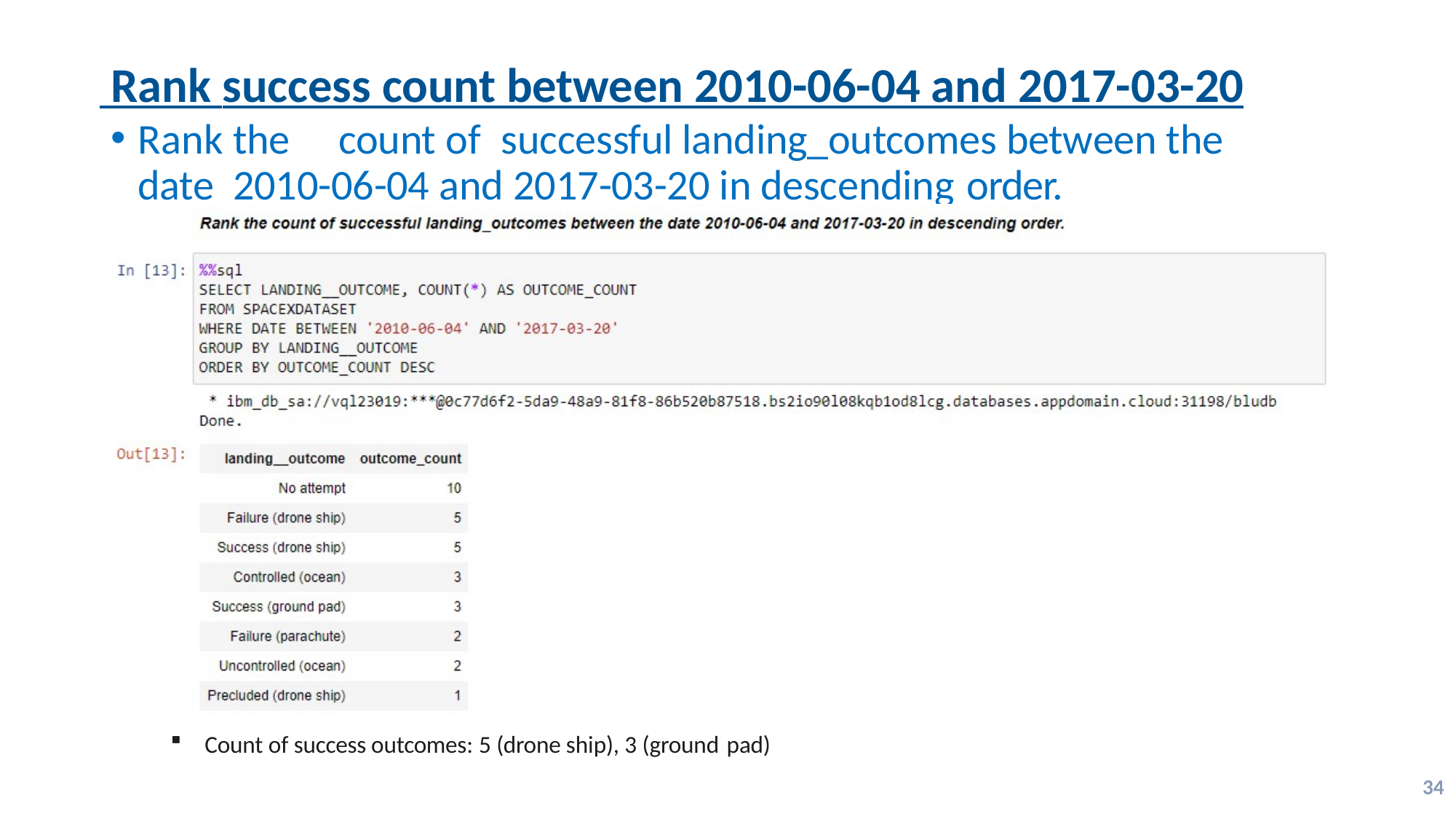

# Rank success count between 2010-06-04 and 2017-03-20
Rank the	count of	successful landing_outcomes between the date  2010-06-04 and 2017-03-20 in descending order.

Count of success outcomes: 5 (drone ship), 3 (ground pad)
34